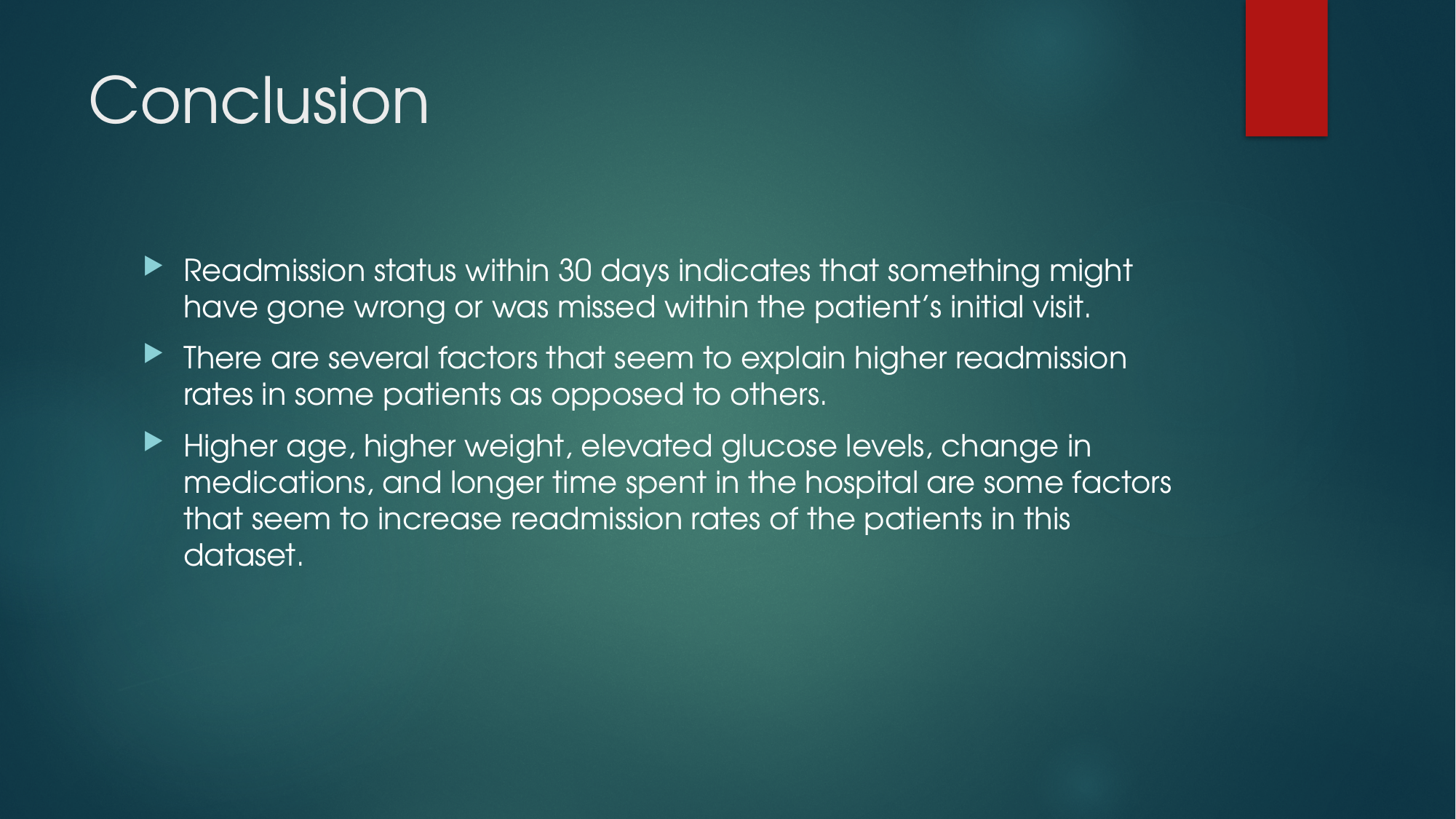

# Conclusion
Readmission status within 30 days indicates that something might have gone wrong or was missed within the patient’s initial visit.
There are several factors that seem to explain higher readmission rates in some patients as opposed to others.
Higher age, higher weight, elevated glucose levels, change in medications, and longer time spent in the hospital are some factors that seem to increase readmission rates of the patients in this dataset.